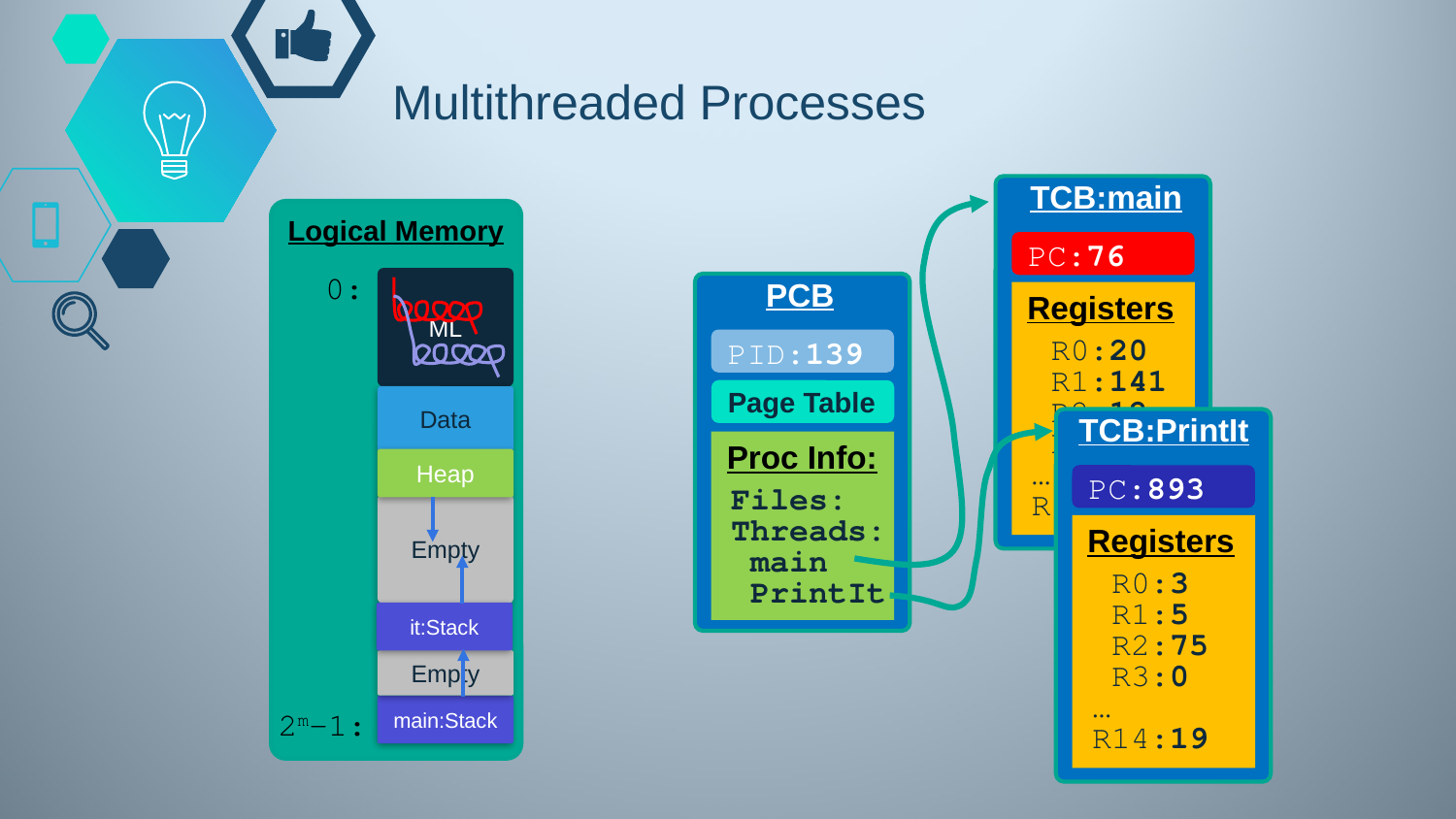

# Multithreaded Processes
TCB:main

PC:76
Registers

 R0:20
 R1:141
 R2:12
 R3:0
…
R14:141

Logical Memory
   0:

 2m-1:
ML
Data
Heap
Empty
main:Stack
it:Stack
Empty

PCB

PID:139
Page Table
Proc Info:

Files:
Threads:
 main
 PrintIt
TCB:PrintIt

PC:893
Registers

 R0:3
 R1:5
 R2:75
 R3:0
…
R14:19